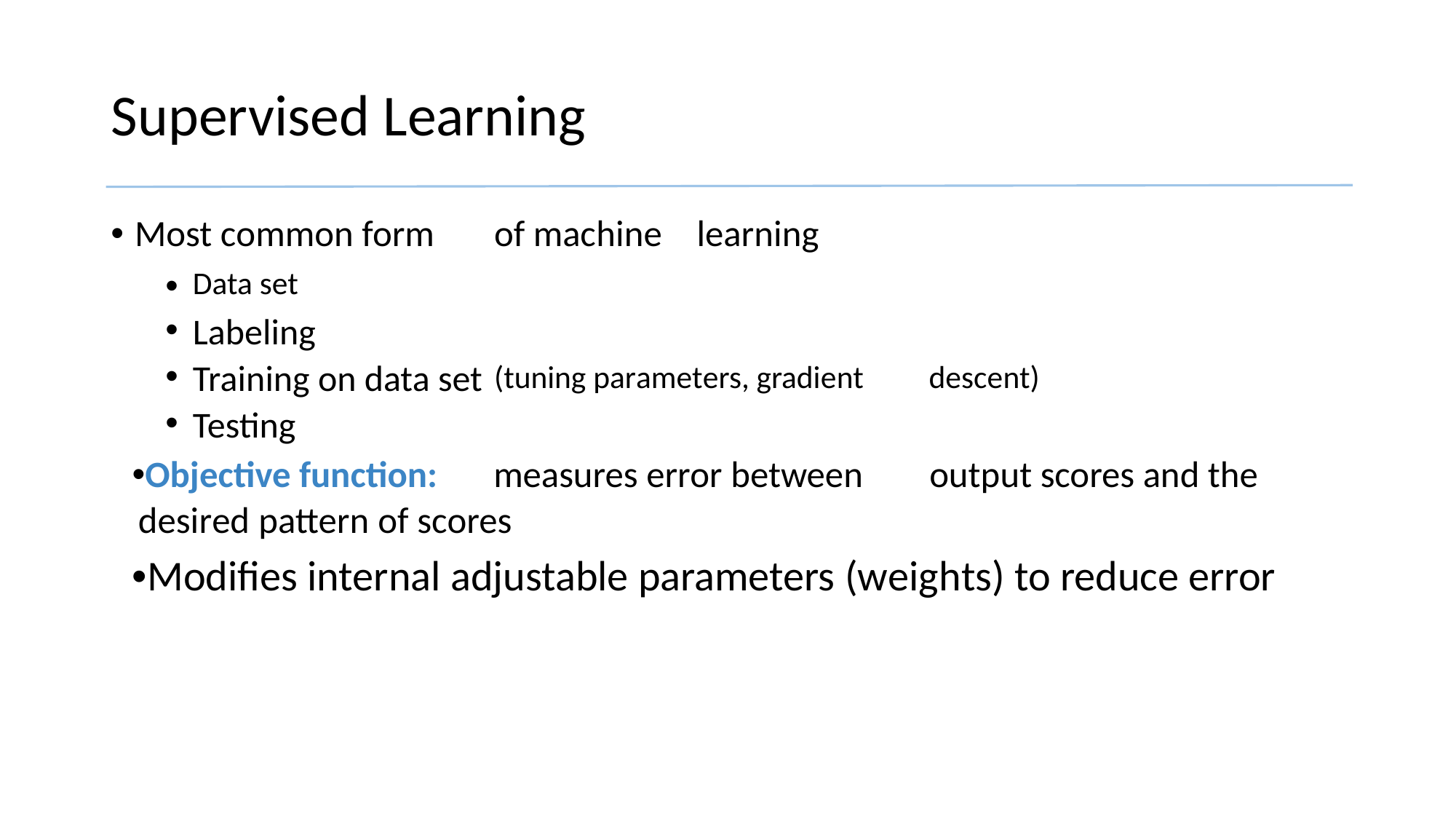

Supervised Learning

• Most common form
of machine
learning
•
•
•
•
Data set
Labeling
Training on data set
Testing
(tuning parameters, gradient
descent)
•Objective function:
measures error between
output scores and the
desired pattern of scores
•Modifies internal adjustable parameters (weights) to reduce error